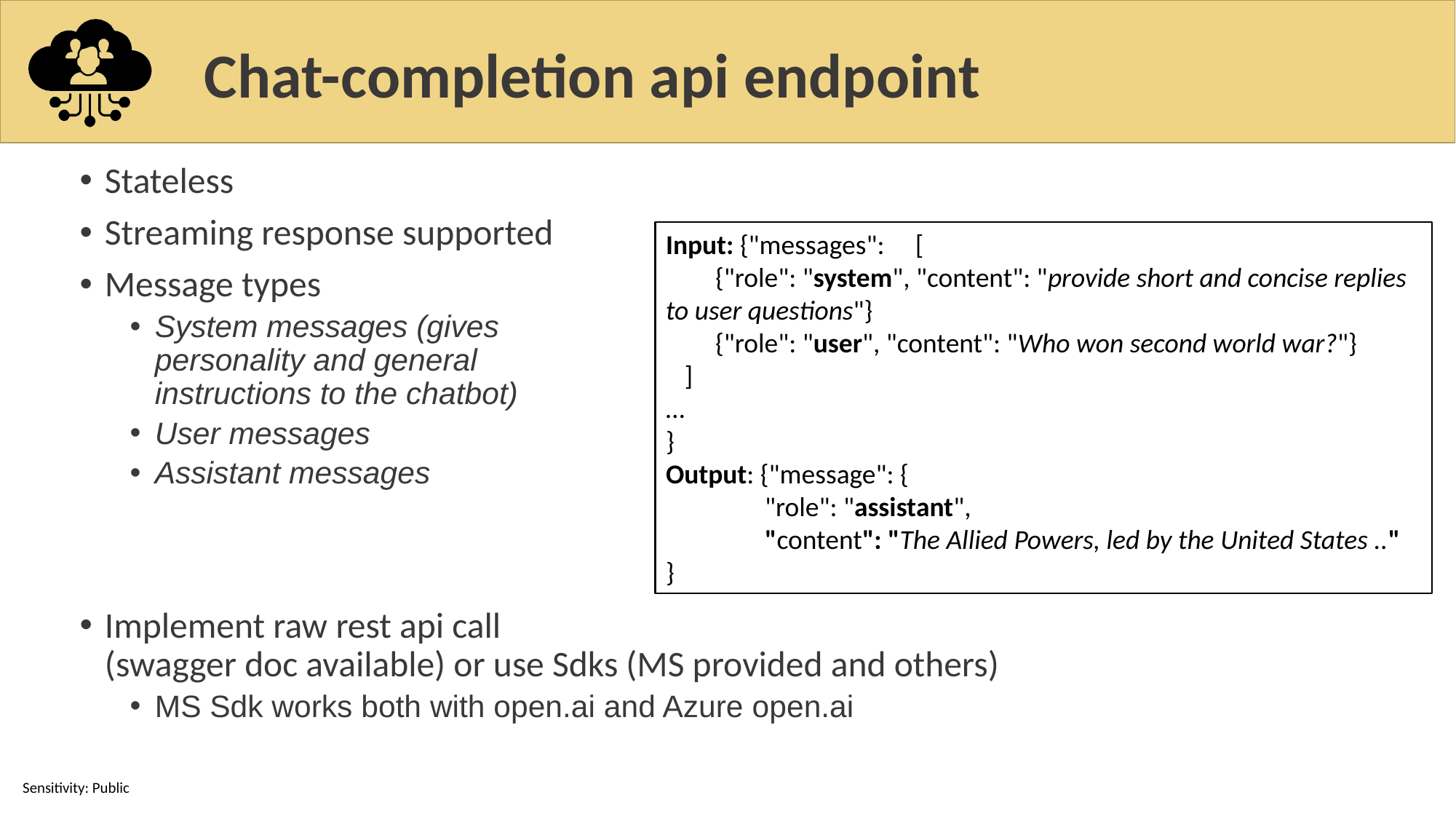

# Chat-completion api endpoint
Stateless
Streaming response supported
Message types
System messages (gives
personality and general
instructions to the chatbot)
User messages
Assistant messages

Implement raw rest api call
(swagger doc available) or use Sdks (MS provided and others)
MS Sdk works both with open.ai and Azure open.ai

Input: {"messages":     [
        {"role": "system", "content": "provide short and concise replies to user questions"}
        {"role": "user", "content": "Who won second world war?"}
   ]
…
}
Output: {"message": {
                "role": "assistant",
                "content": "The Allied Powers, led by the United States .."
}